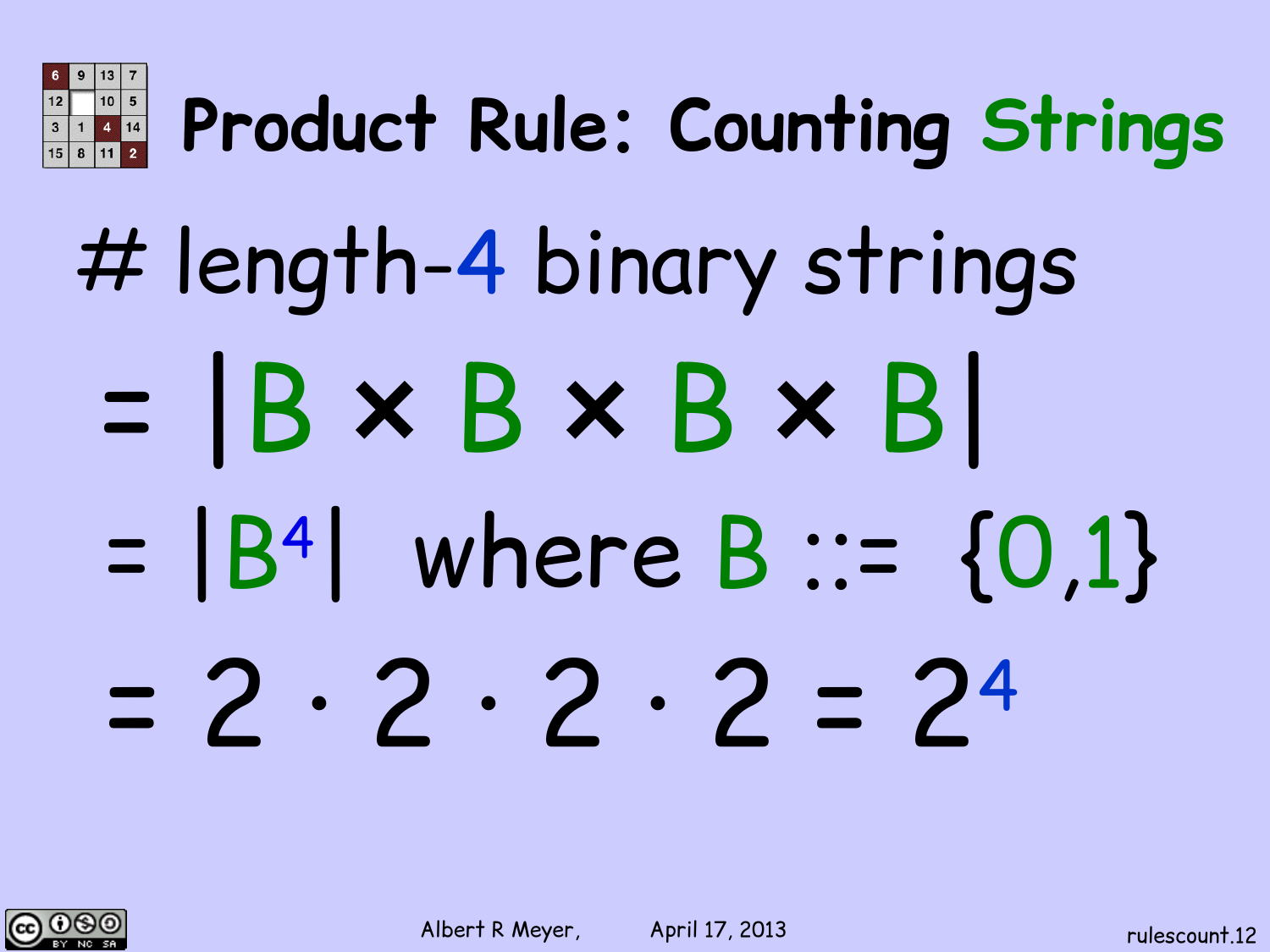

# Product Rule: Counting Strings
# length-4 binary strings
 = |B × B × B × B|
 = |B4|  where B ::=  {0,1}
 = 2 · 2 · 2 · 2 = 24
rulescount.12